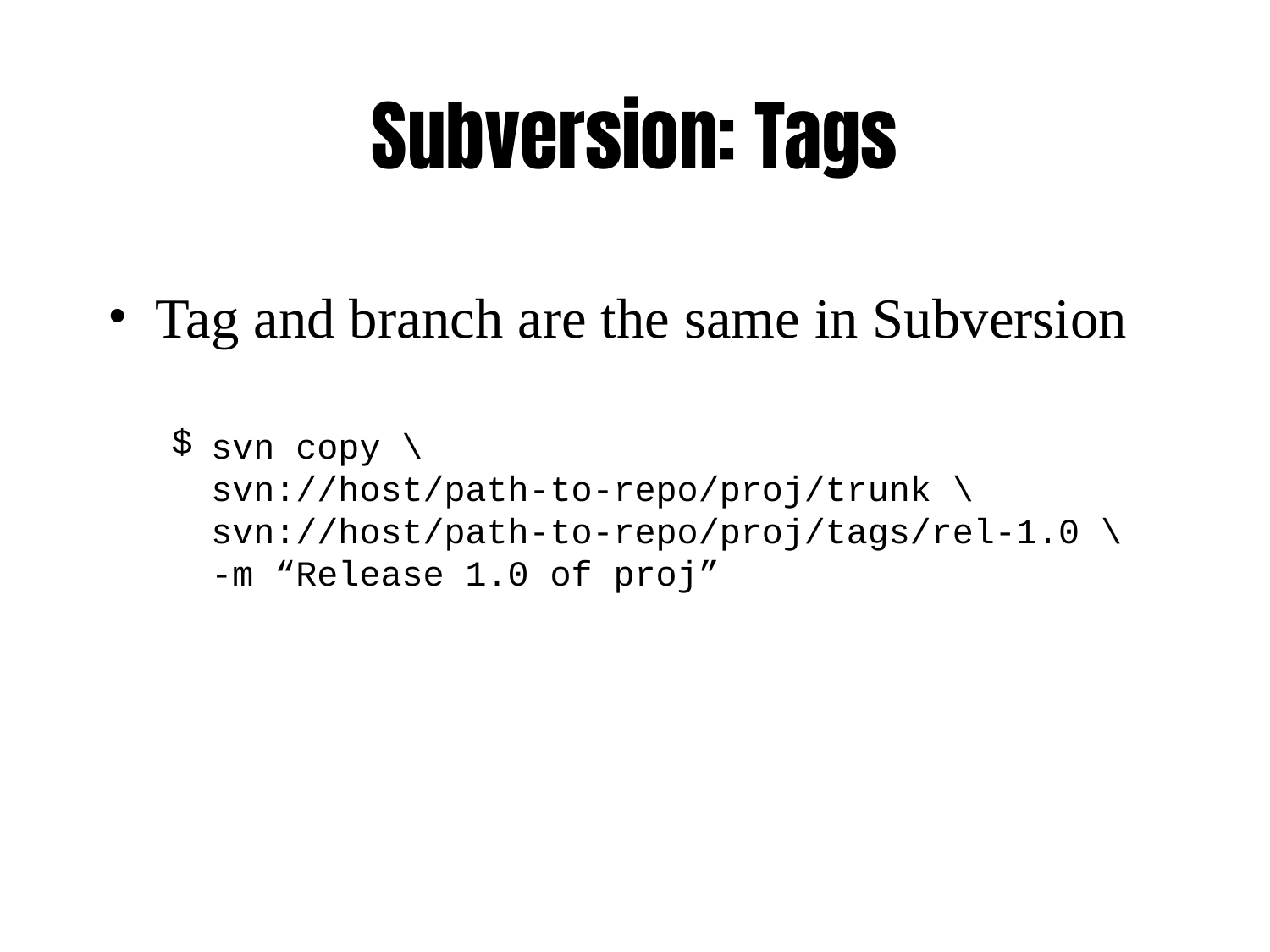

# Subversion: Tags
Tag and branch are the same in Subversion

svn copy \
svn://host/path-to-repo/proj/trunk \ svn://host/path-to-repo/proj/tags/rel-1.0 \
-m “Release 1.0 of proj”